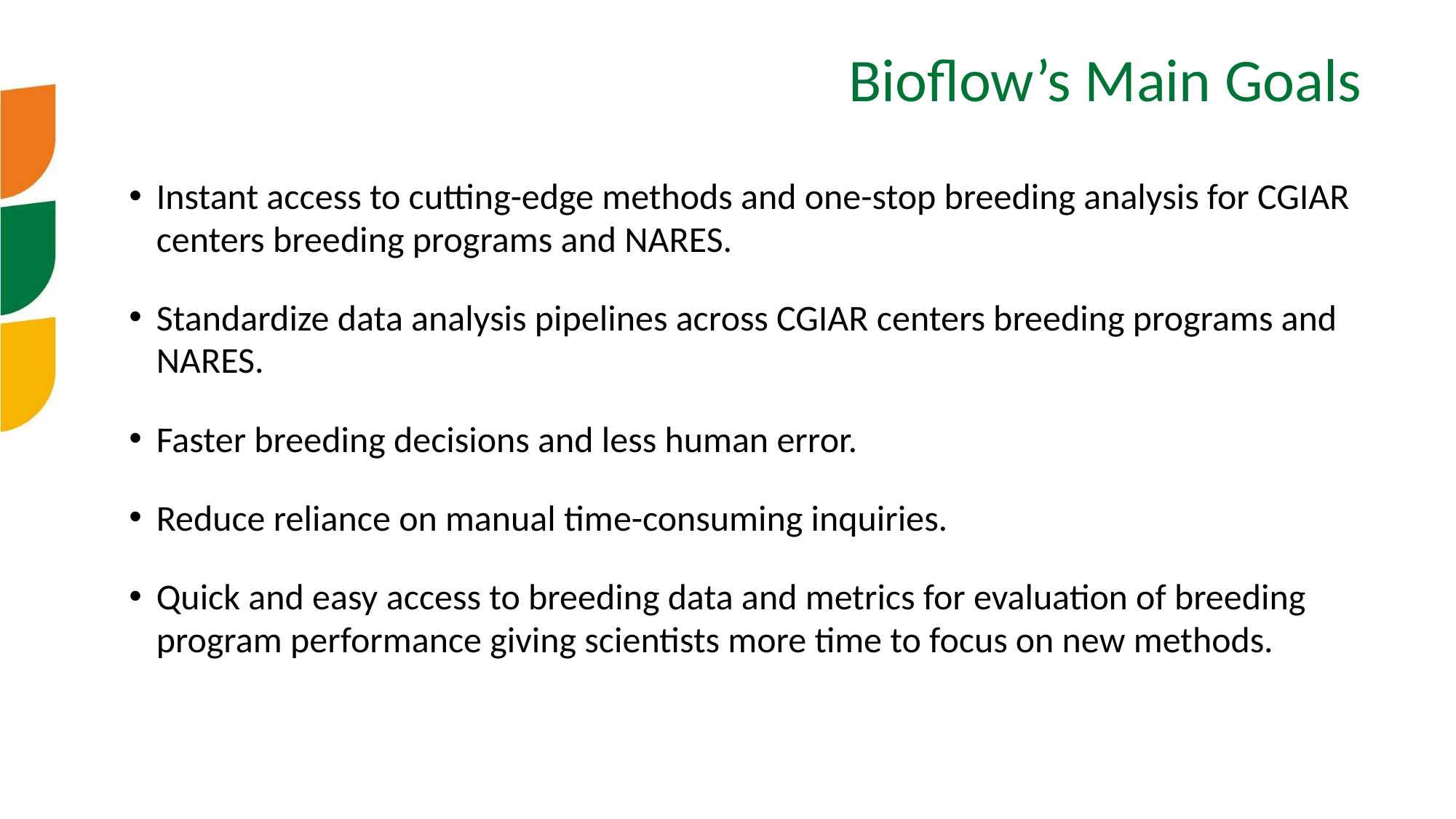

# Bioflow’s Main Goals
Instant access to cutting-edge methods and one-stop breeding analysis for CGIAR centers breeding programs and NARES.
Standardize data analysis pipelines across CGIAR centers breeding programs and NARES.
Faster breeding decisions and less human error.
Reduce reliance on manual time-consuming inquiries.
Quick and easy access to breeding data and metrics for evaluation of breeding program performance giving scientists more time to focus on new methods.